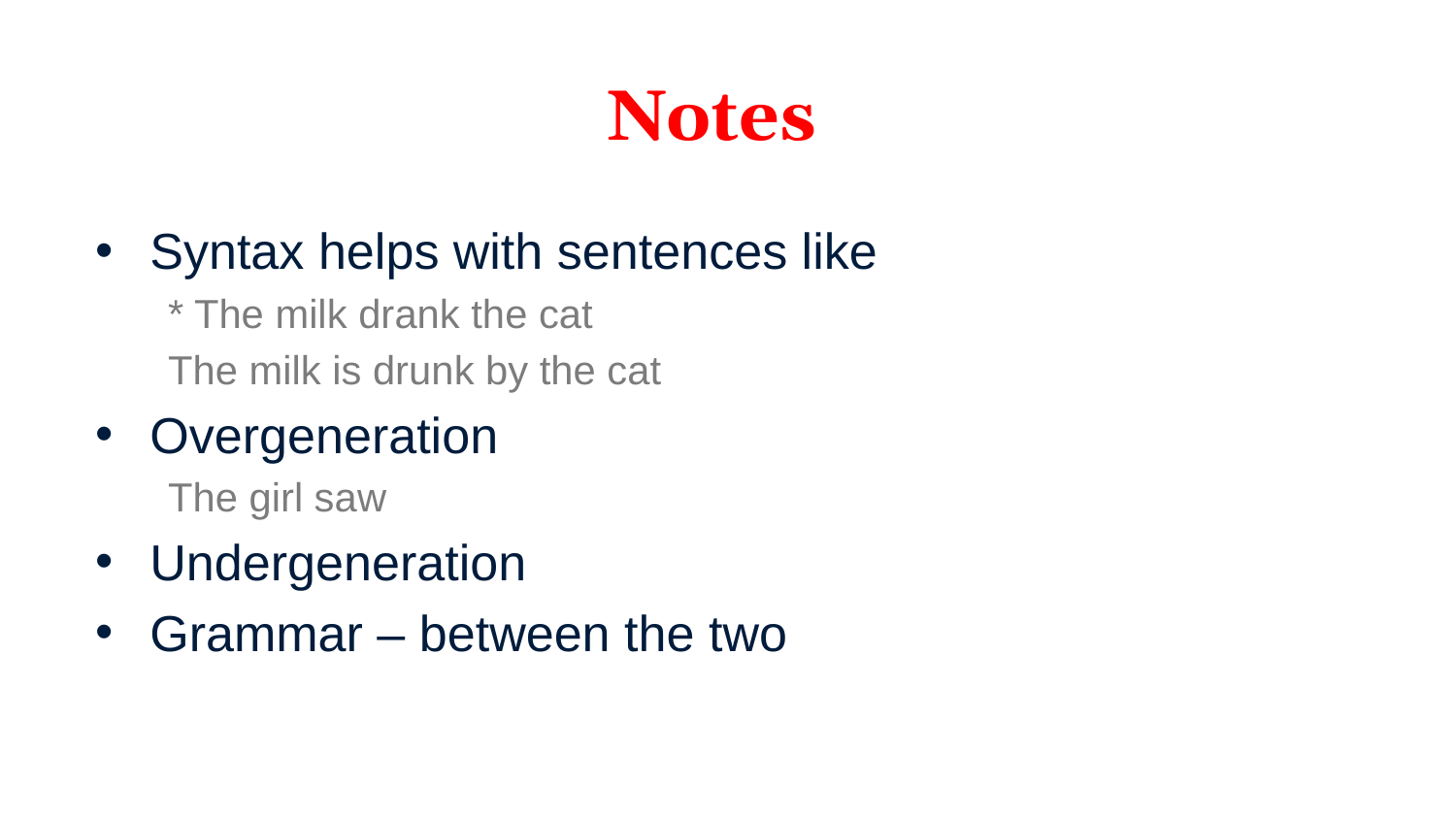

# Notes
Syntax helps with sentences like
* The milk drank the cat
The milk is drunk by the cat
Overgeneration
The girl saw
Undergeneration
Grammar – between the two